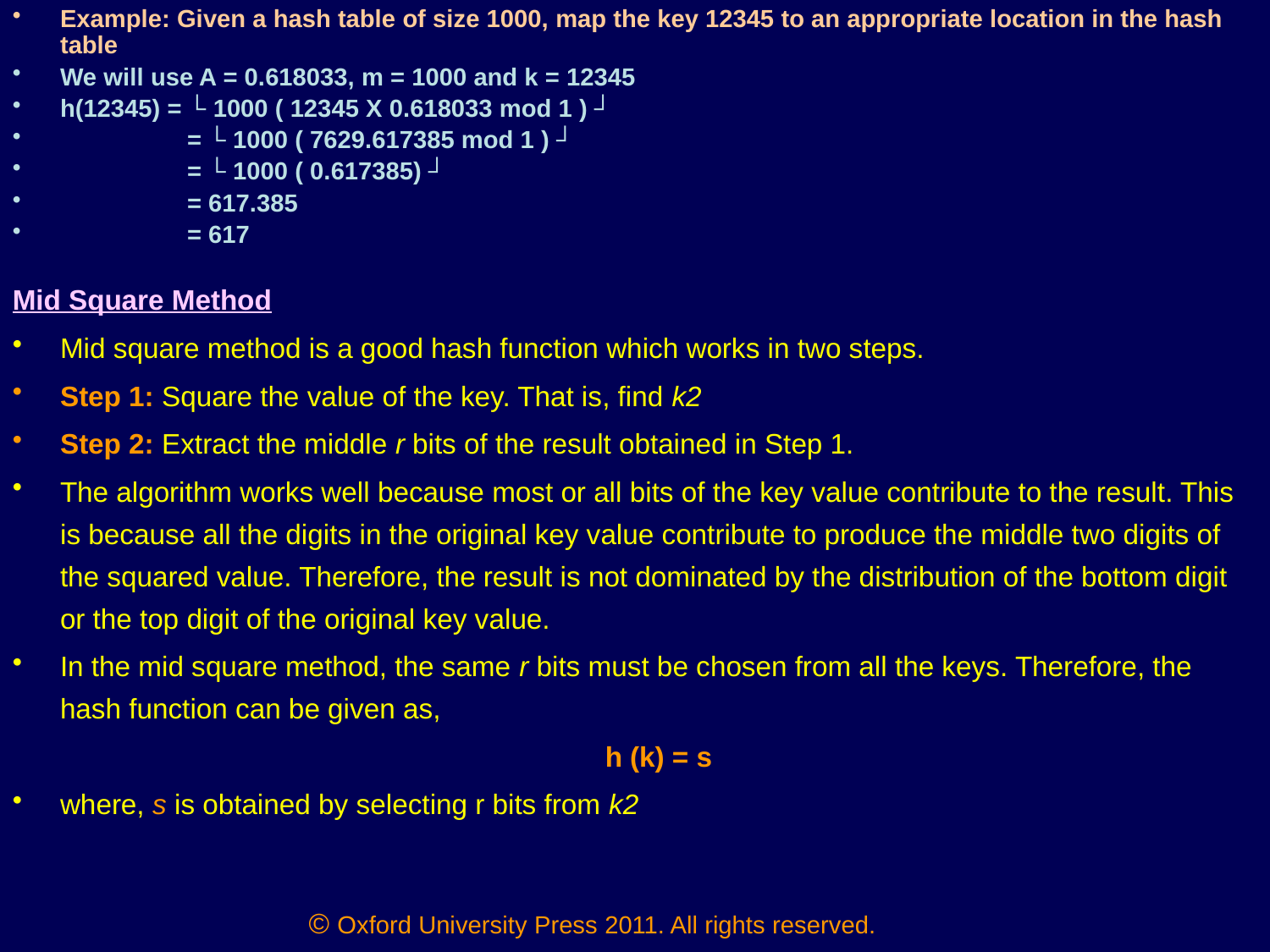

Example: Given a hash table of size 1000, map the key 12345 to an appropriate location in the hash table
We will use A = 0.618033, m = 1000 and k = 12345
h(12345) = └ 1000 ( 12345 X 0.618033 mod 1 ) ┘
	= └ 1000 ( 7629.617385 mod 1 ) ┘
	= └ 1000 ( 0.617385) ┘
	= 617.385
	= 617

Mid Square Method
Mid square method is a good hash function which works in two steps.
Step 1: Square the value of the key. That is, find k2
Step 2: Extract the middle r bits of the result obtained in Step 1.
The algorithm works well because most or all bits of the key value contribute to the result. This is because all the digits in the original key value contribute to produce the middle two digits of the squared value. Therefore, the result is not dominated by the distribution of the bottom digit or the top digit of the original key value.
In the mid square method, the same r bits must be chosen from all the keys. Therefore, the hash function can be given as,
	h (k) = s
where, s is obtained by selecting r bits from k2